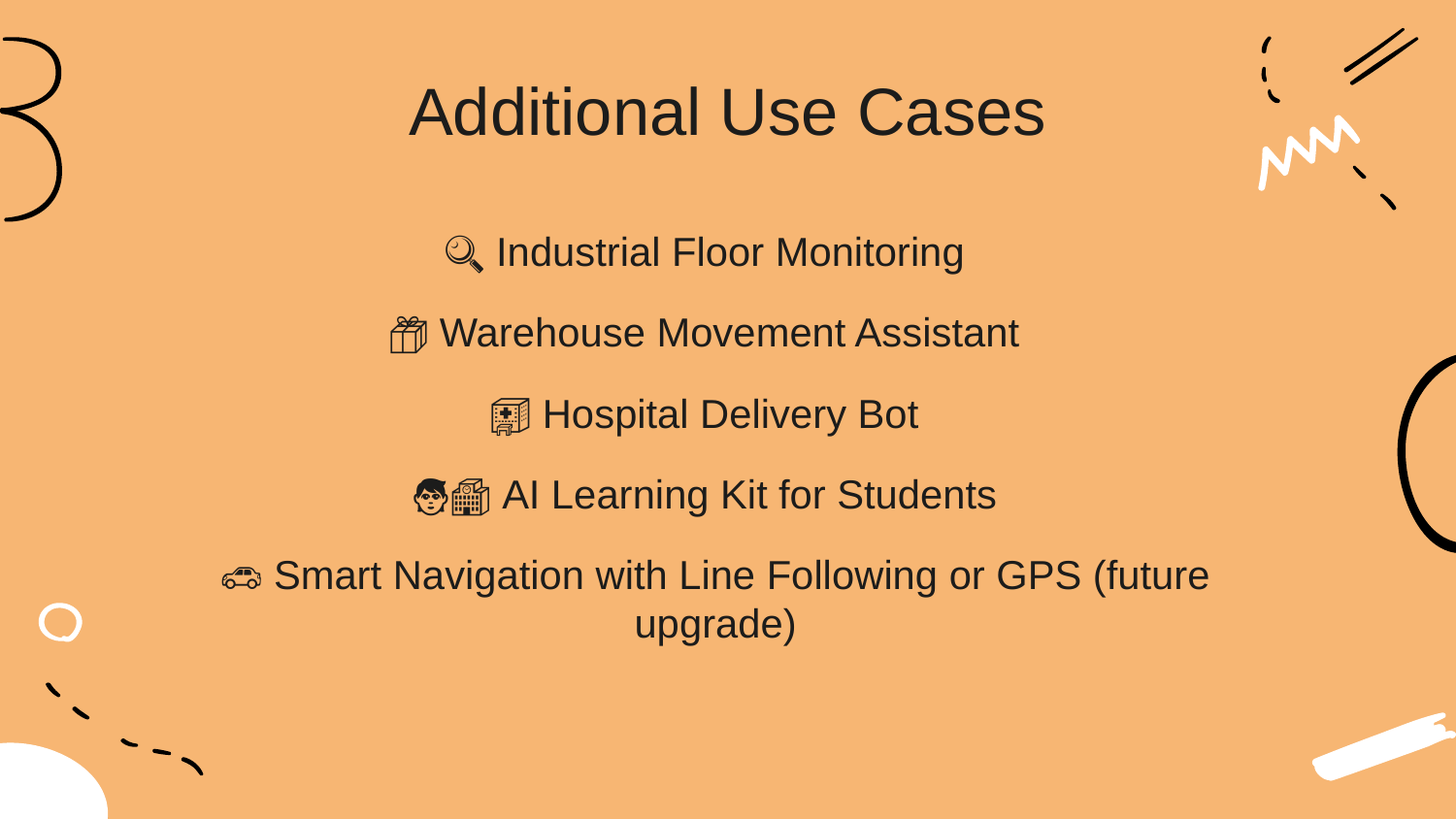

# Additional Use Cases
🔍 Industrial Floor Monitoring
📦 Warehouse Movement Assistant
🏥 Hospital Delivery Bot
🧑‍🏫 AI Learning Kit for Students
🚗 Smart Navigation with Line Following or GPS (future upgrade)